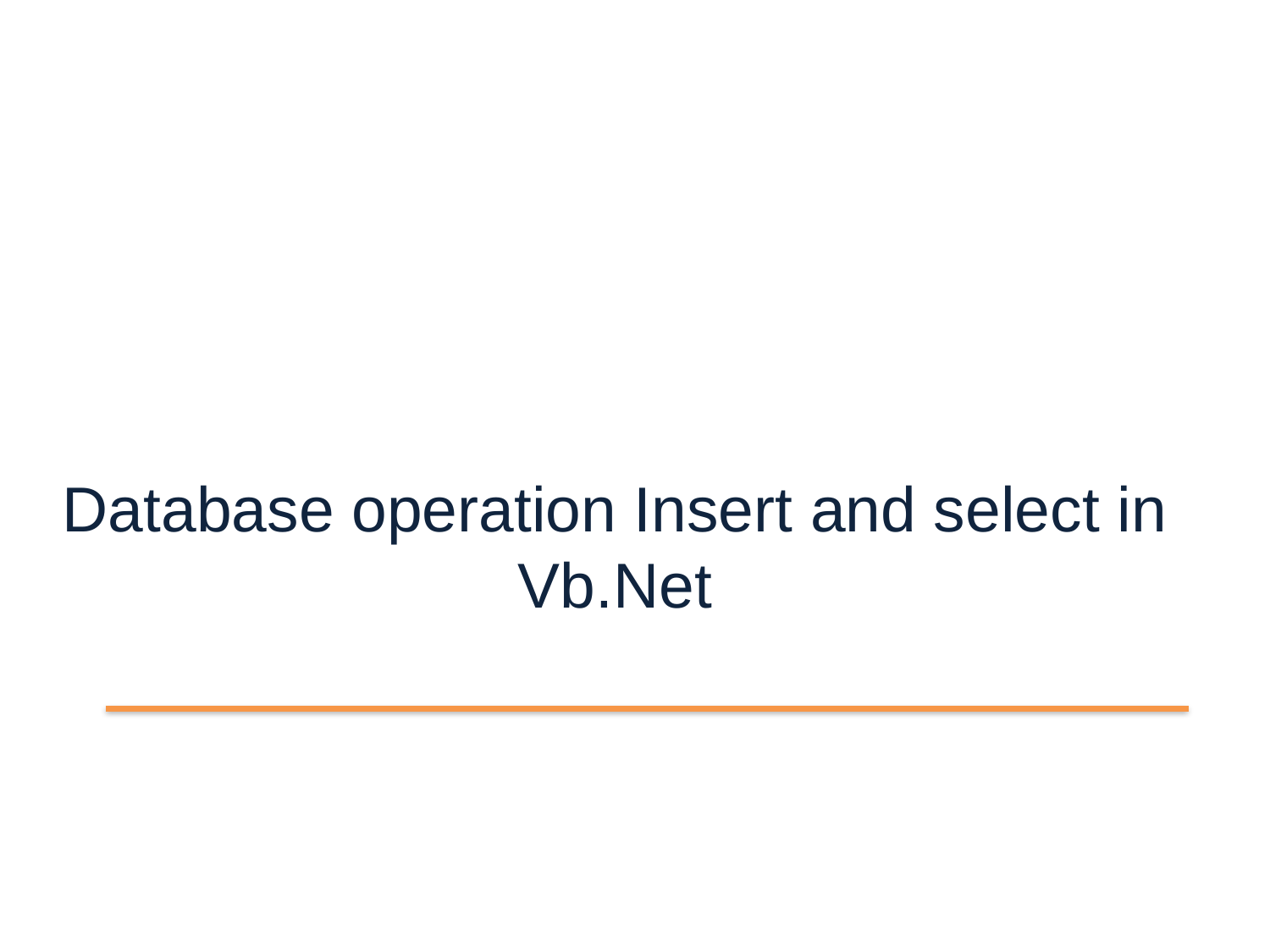

# Database operation Insert and select in Vb.Net